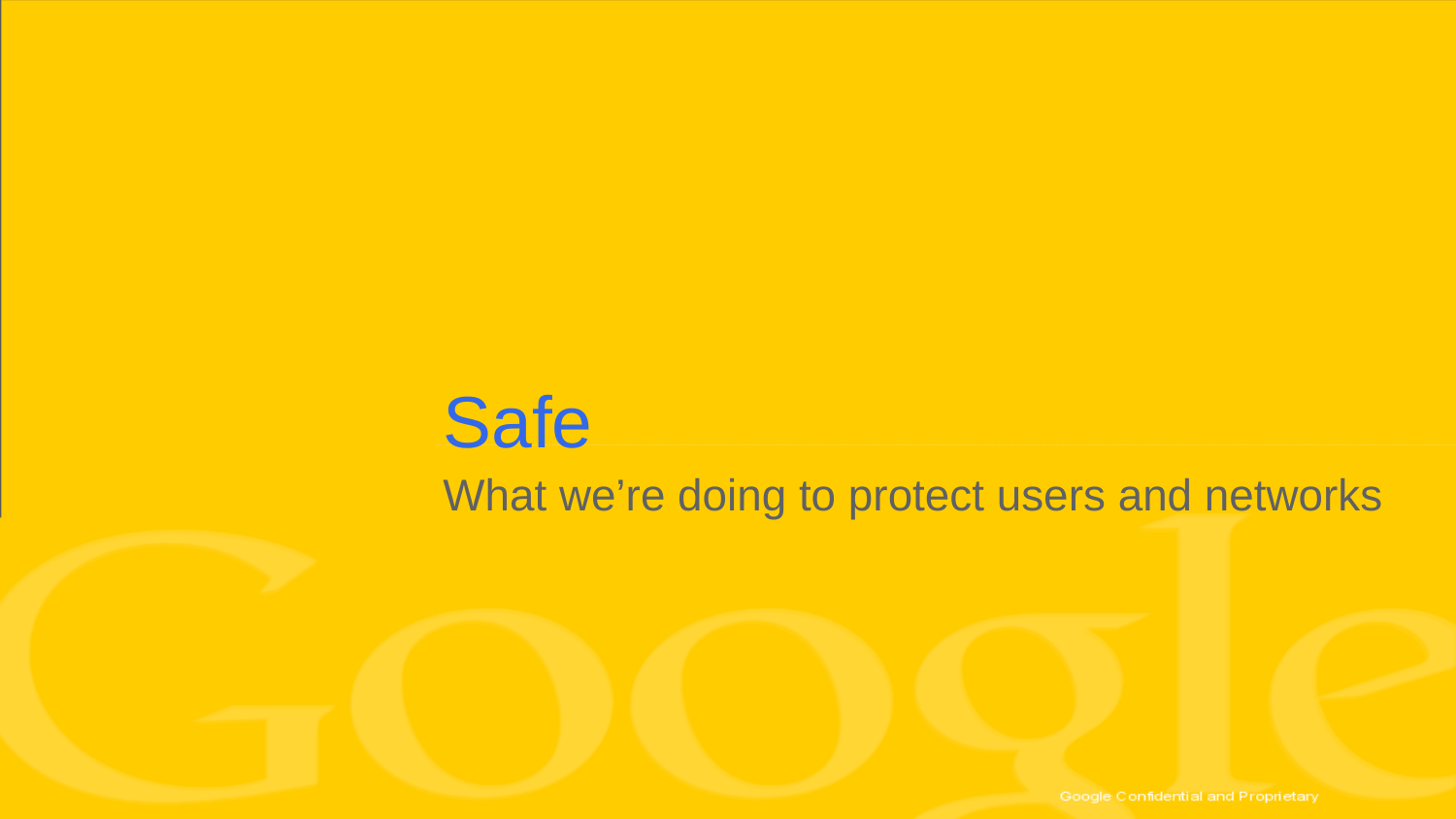

Safe
What we’re doing to protect users and networks